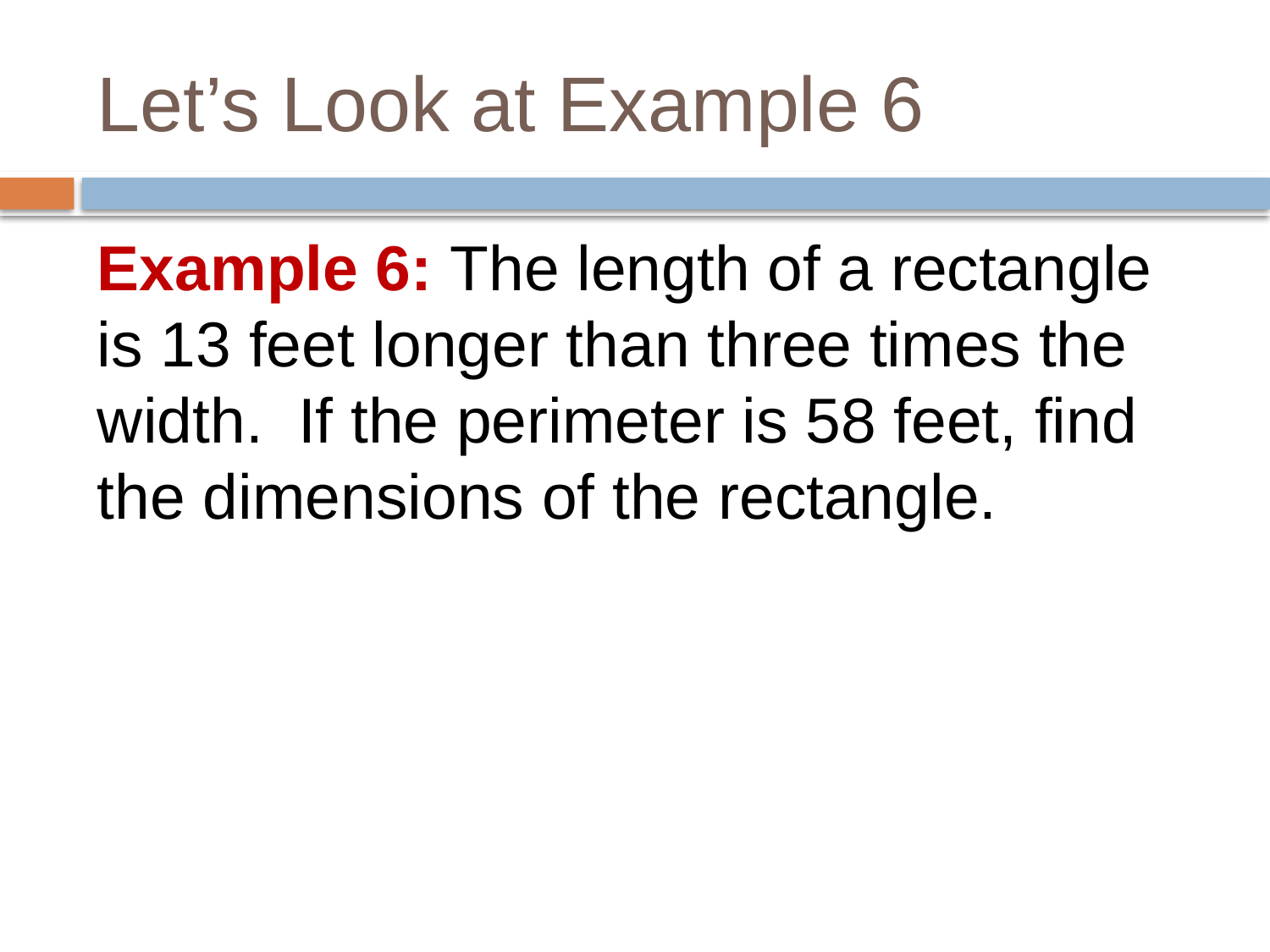

# Let’s Look at Example 6
Example 6: The length of a rectangle is 13 feet longer than three times the width.  If the perimeter is 58 feet, find the dimensions of the rectangle.